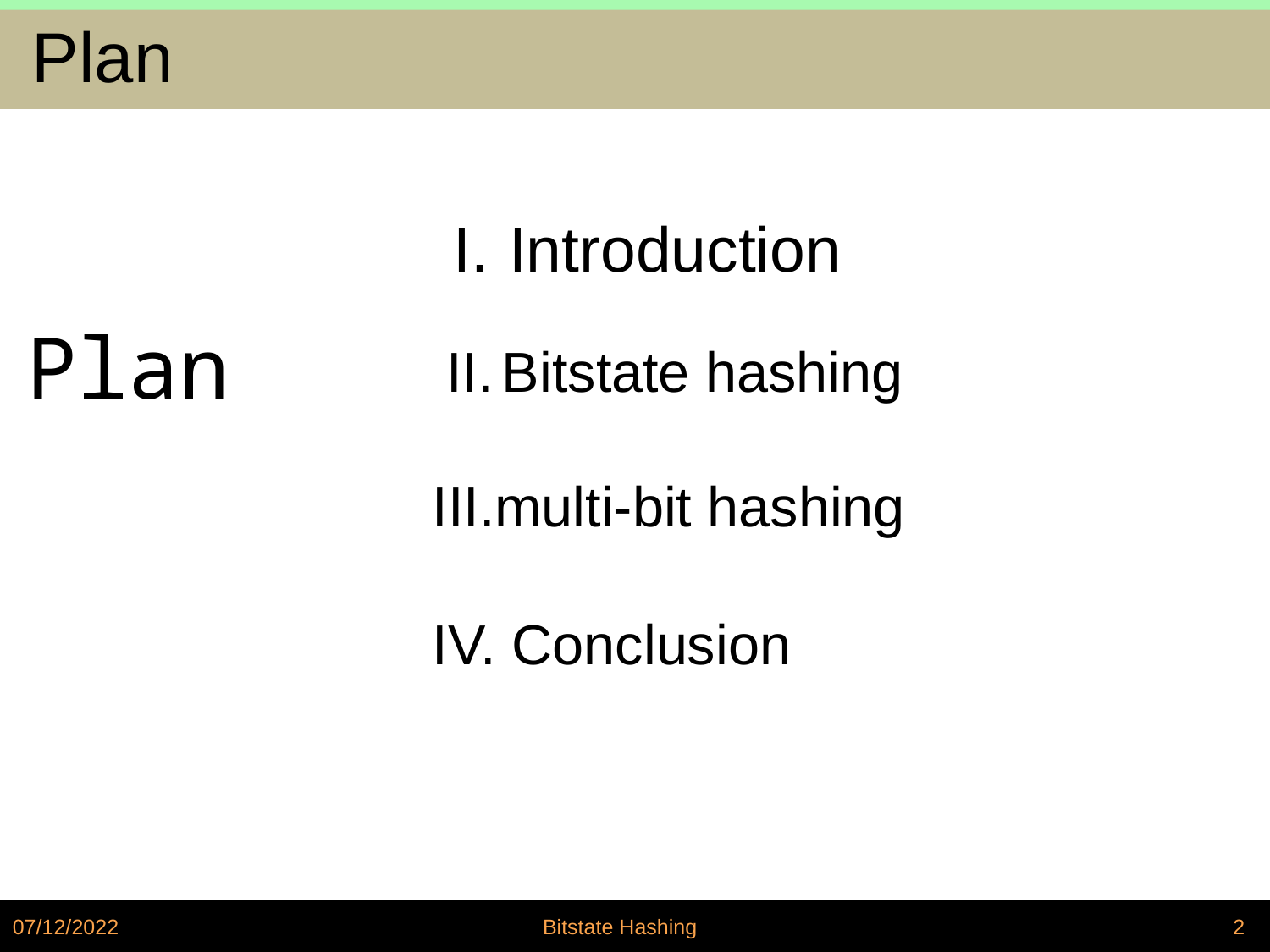

Plan
Introduction
# Plan
Bitstate hashing
multi-bit hashing
IV. Conclusion
07/12/2022
Bitstate Hashing
2